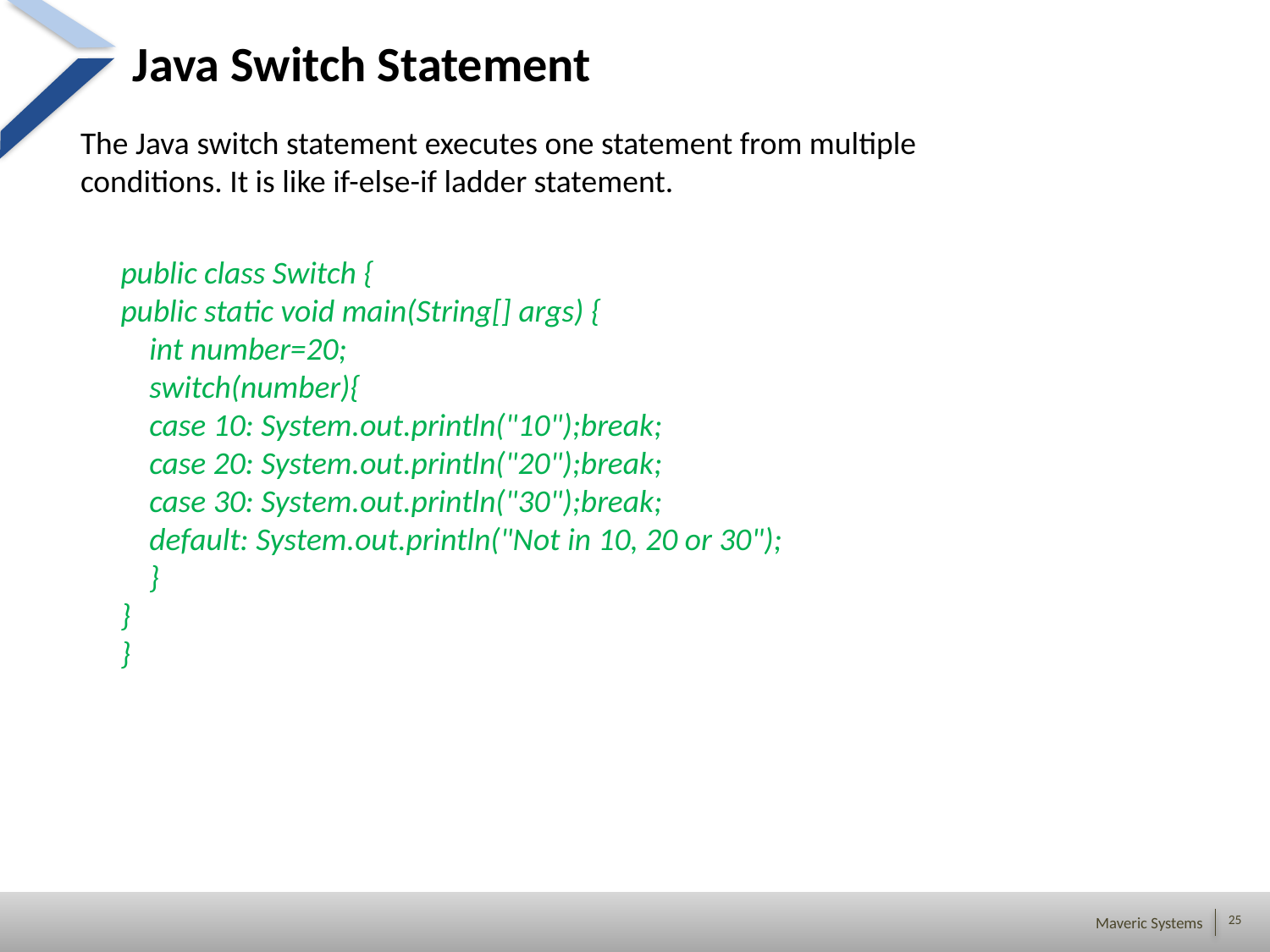

# Java Switch Statement
The Java switch statement executes one statement from multiple conditions. It is like if-else-if ladder statement.
public class Switch {
public static void main(String[] args) {
    int number=20;
    switch(number){
    case 10: System.out.println("10");break;
    case 20: System.out.println("20");break;
    case 30: System.out.println("30");break;
    default: System.out.println("Not in 10, 20 or 30");
    }
}
}